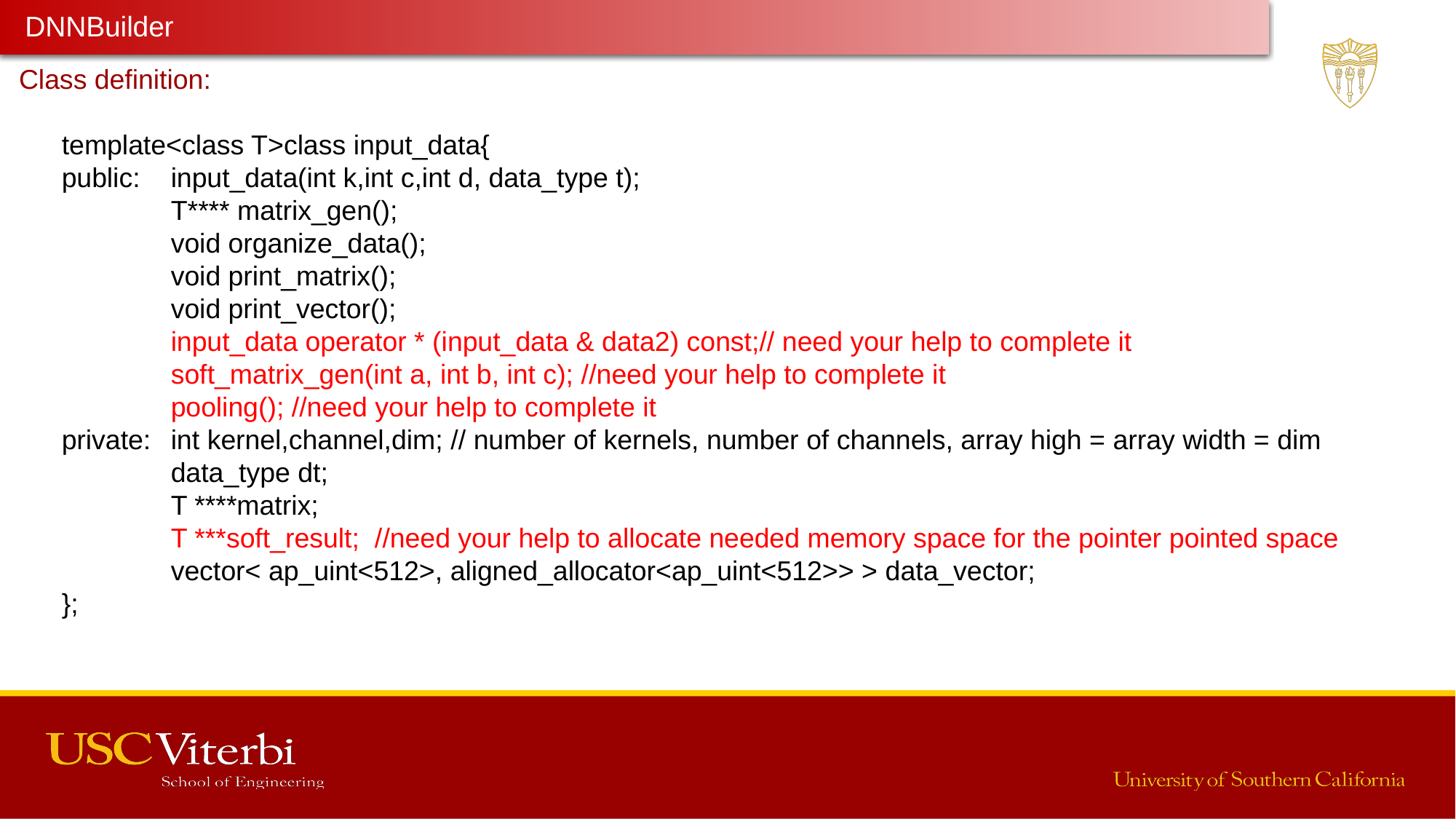

DNNBuilder

Latest Progress                                                                                         link fault error in table

Class definition:
template<class T>class input_data{
public:	input_data(int k,int c,int d, data_type t);
	T**** matrix_gen();
	void organize_data();
	void print_matrix();
	void print_vector();
	input_data operator * (input_data & data2) const;// need your help to complete it
	soft_matrix_gen(int a, int b, int c); //need your help to complete it
	pooling(); //need your help to complete it
private:	int kernel,channel,dim; // number of kernels, number of channels, array high = array width = dim
	data_type dt;
	T ****matrix;
	T ***soft_result;  //need your help to allocate needed memory space for the pointer pointed space
	vector< ap_uint<512>, aligned_allocator<ap_uint<512>> > data_vector;
};